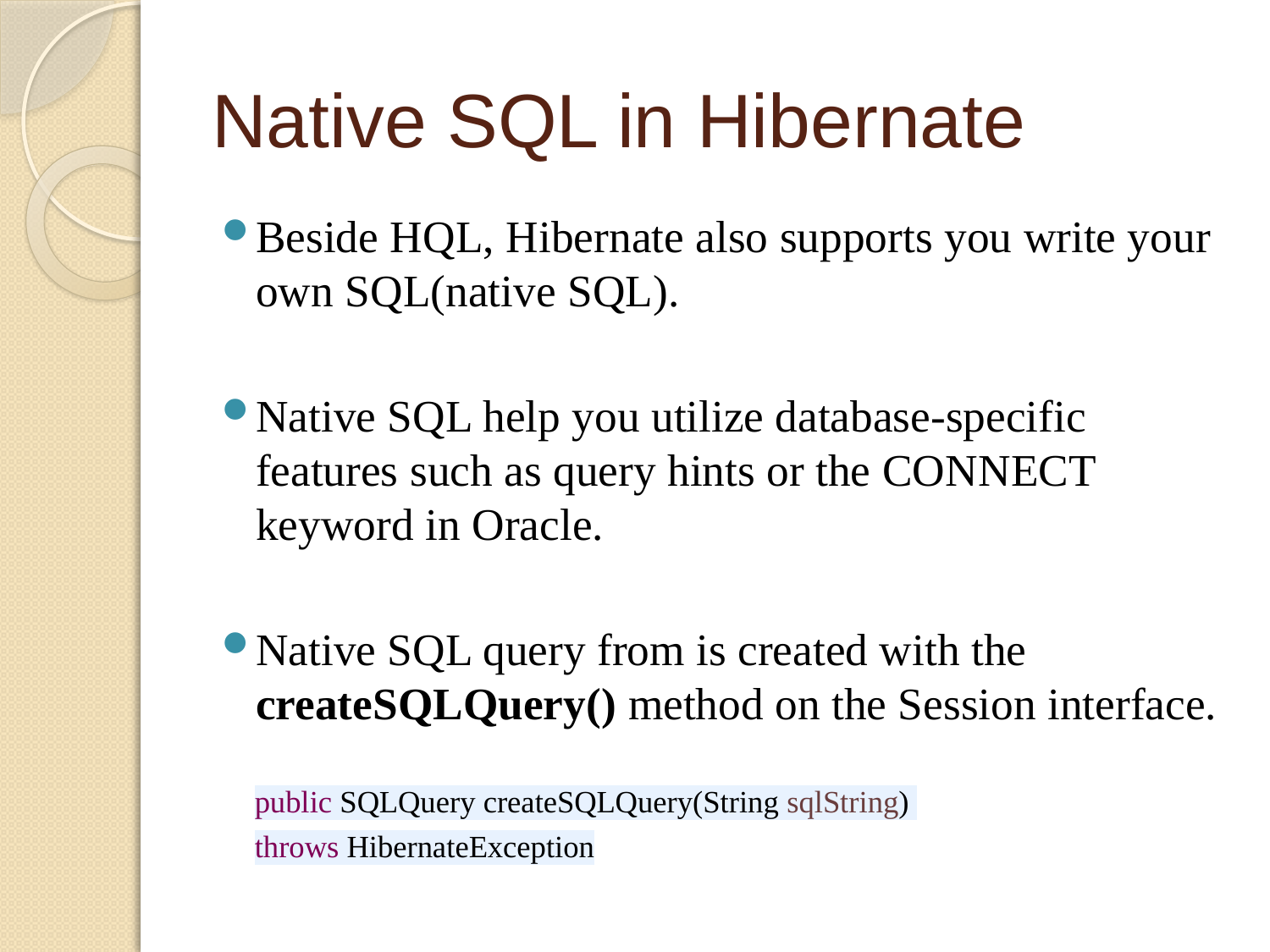

# Native SQL in Hibernate
Beside HQL, Hibernate also supports you write your own SQL(native SQL).

Native SQL help you utilize database-specific features such as query hints or the CONNECT keyword in Oracle.

Native SQL query from is created with the createSQLQuery() method on the Session interface.

public SQLQuery createSQLQuery(String sqlString)
throws HibernateException